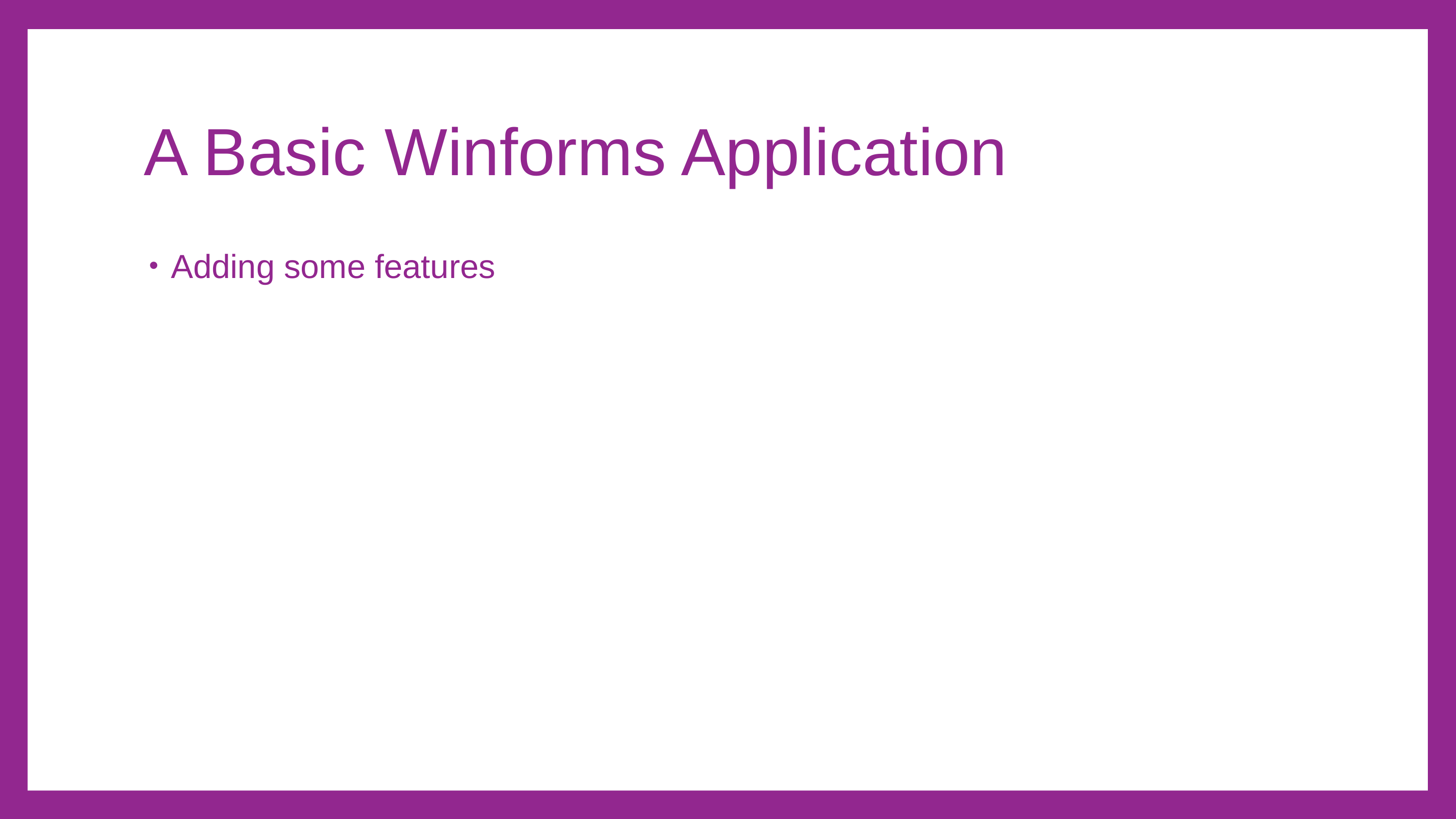

# A Basic Winforms Application
Adding some features